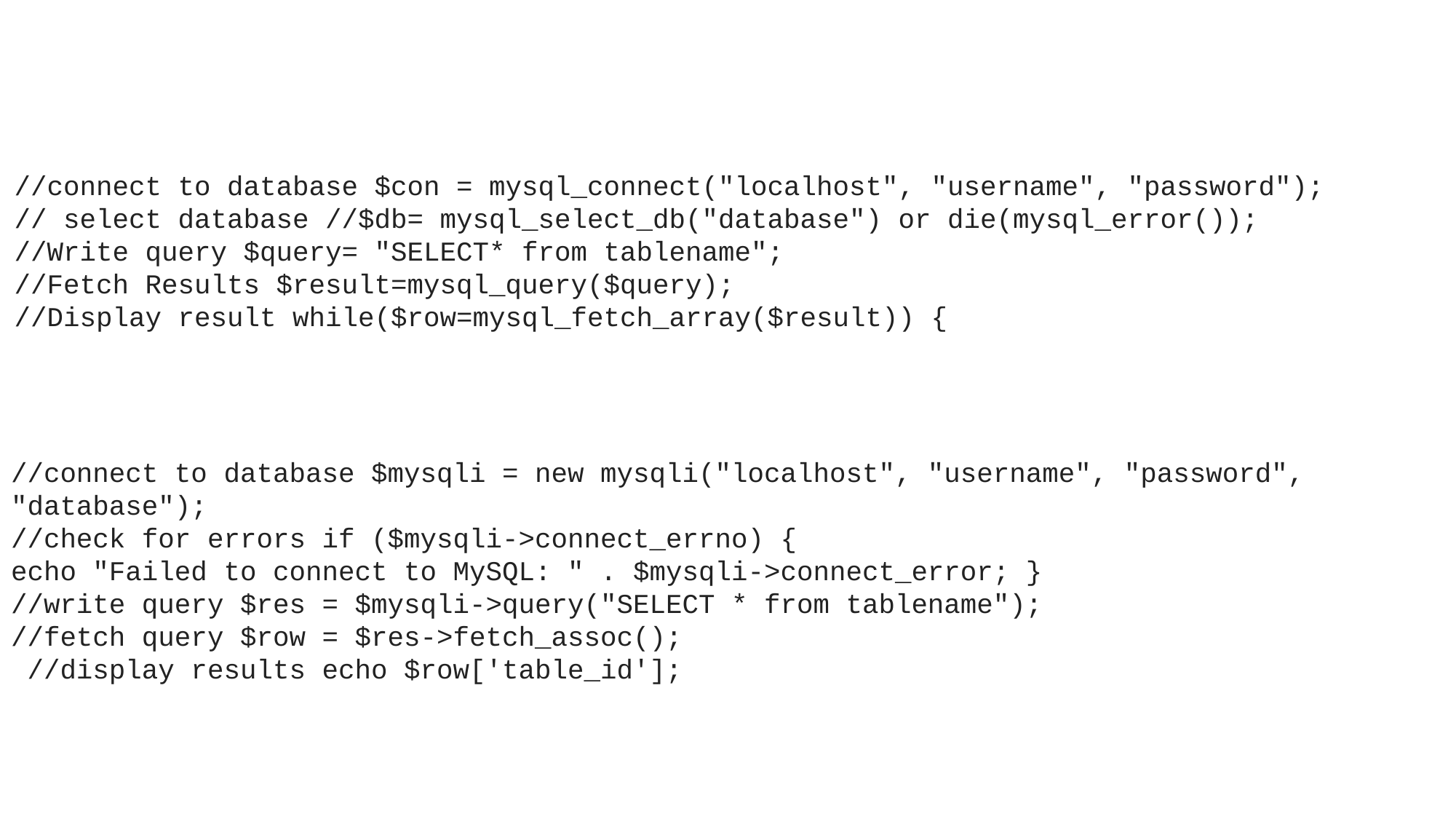

#
//connect to database $con = mysql_connect("localhost", "username", "password");
// select database //$db= mysql_select_db("database") or die(mysql_error());
//Write query $query= "SELECT* from tablename";
//Fetch Results $result=mysql_query($query);
//Display result while($row=mysql_fetch_array($result)) {
// acccess the table elements and display it }
//mysql close connection mysql_close($con);
//connect to database $mysqli = new mysqli("localhost", "username", "password", "database");
//check for errors if ($mysqli->connect_errno) {
echo "Failed to connect to MySQL: " . $mysqli->connect_error; }
//write query $res = $mysqli->query("SELECT * from tablename");
//fetch query $row = $res->fetch_assoc();
 //display results echo $row['table_id'];